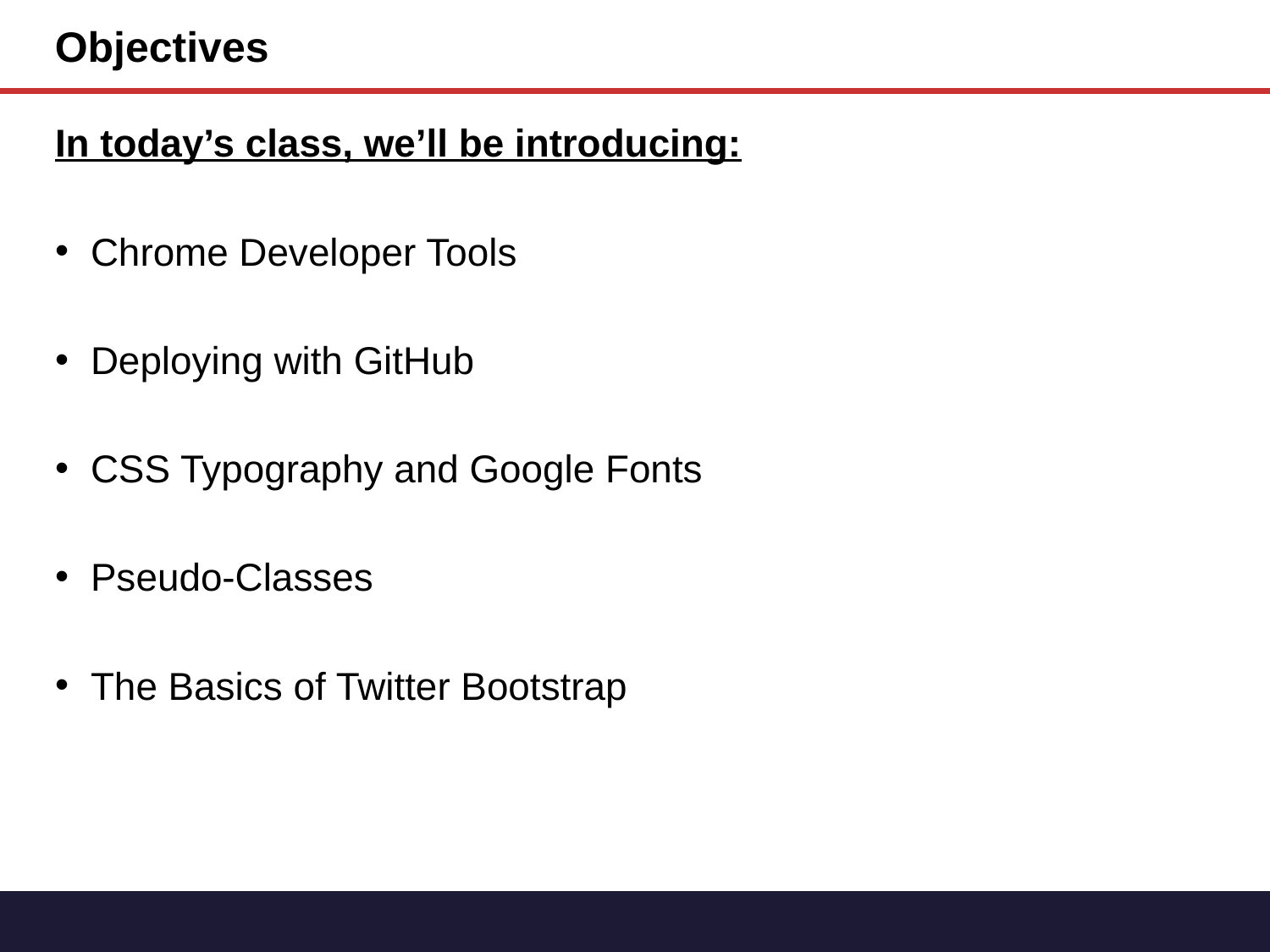

Objectives
In today’s class, we’ll be introducing:

Chrome Developer Tools

Deploying with GitHub

CSS Typography and Google Fonts

Pseudo-Classes

The Basics of Twitter Bootstrap